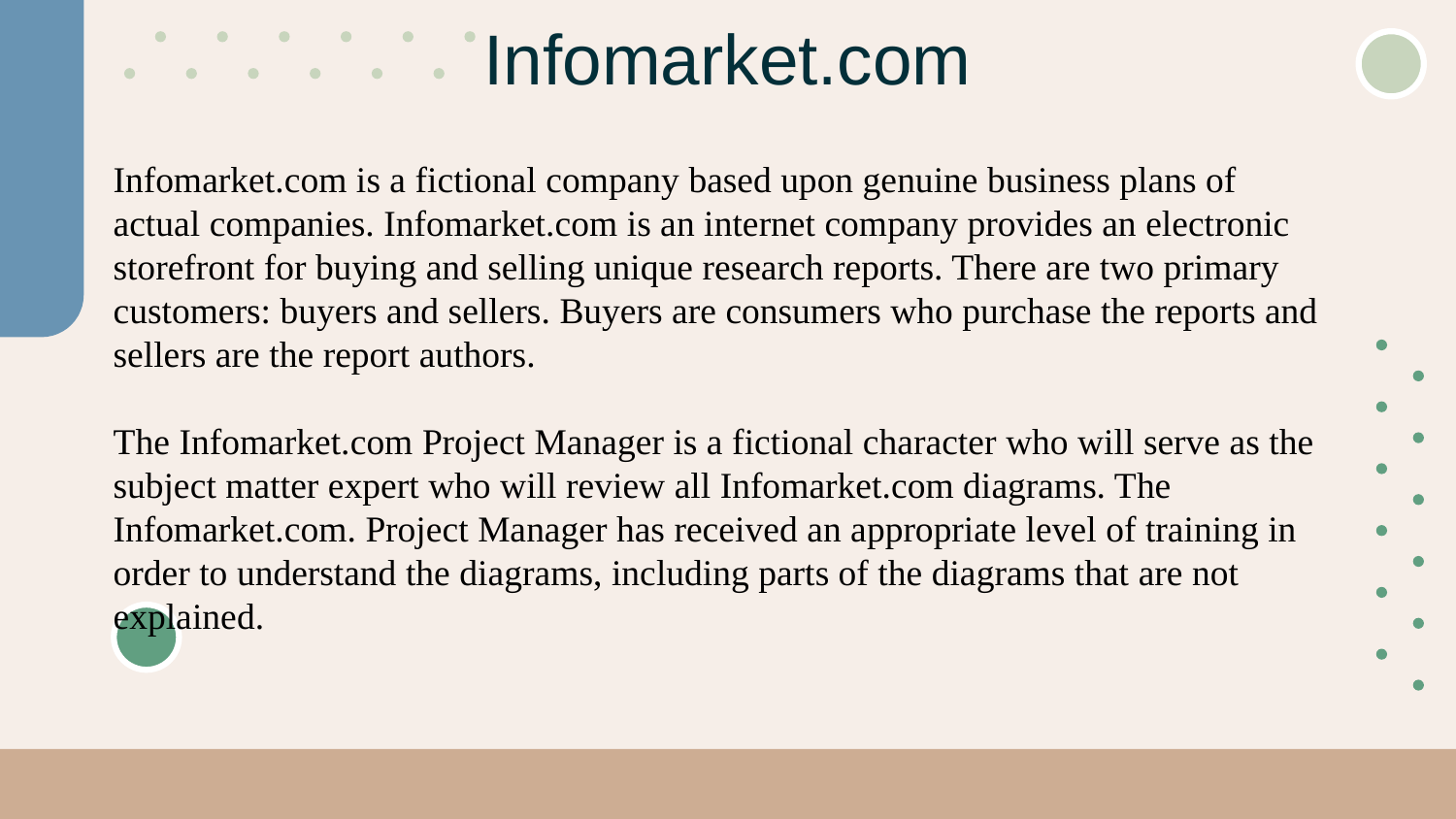

# Infomarket.com
Infomarket.com is a fictional company based upon genuine business plans of
actual companies. Infomarket.com is an internet company provides an electronic
storefront for buying and selling unique research reports. There are two primary
customers: buyers and sellers. Buyers are consumers who purchase the reports and
sellers are the report authors.

The Infomarket.com Project Manager is a fictional character who will serve as the
subject matter expert who will review all Infomarket.com diagrams. The Infomarket.com. Project Manager has received an appropriate level of training in order to understand the diagrams, including parts of the diagrams that are not explained.